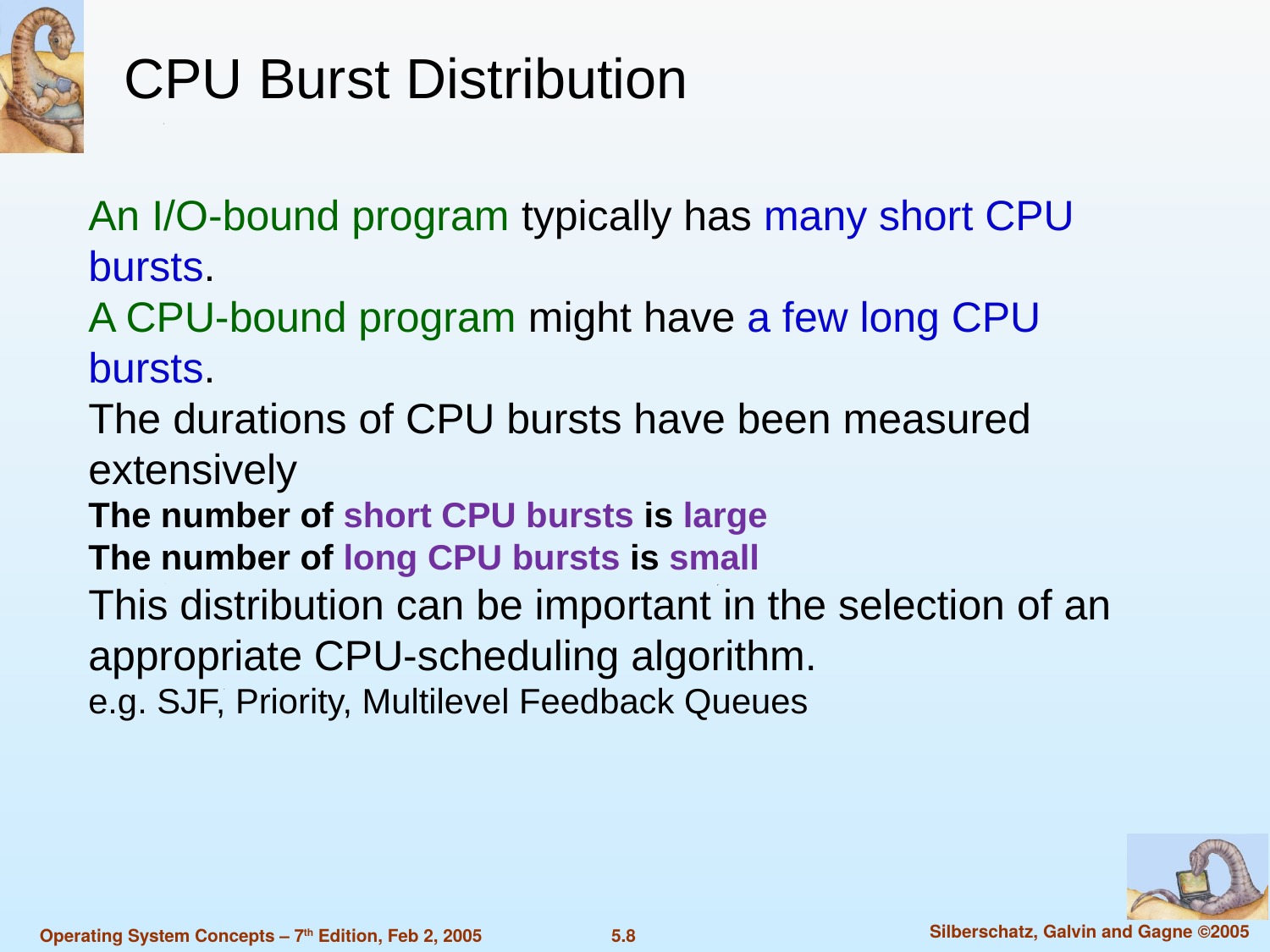

CPU Burst Distribution
An I/O-bound program typically has many short CPU bursts.
A CPU-bound program might have a few long CPU bursts.
The durations of CPU bursts have been measured extensively
The number of short CPU bursts is large
The number of long CPU bursts is small
This distribution can be important in the selection of an appropriate CPU-scheduling algorithm.
e.g. SJF, Priority, Multilevel Feedback Queues